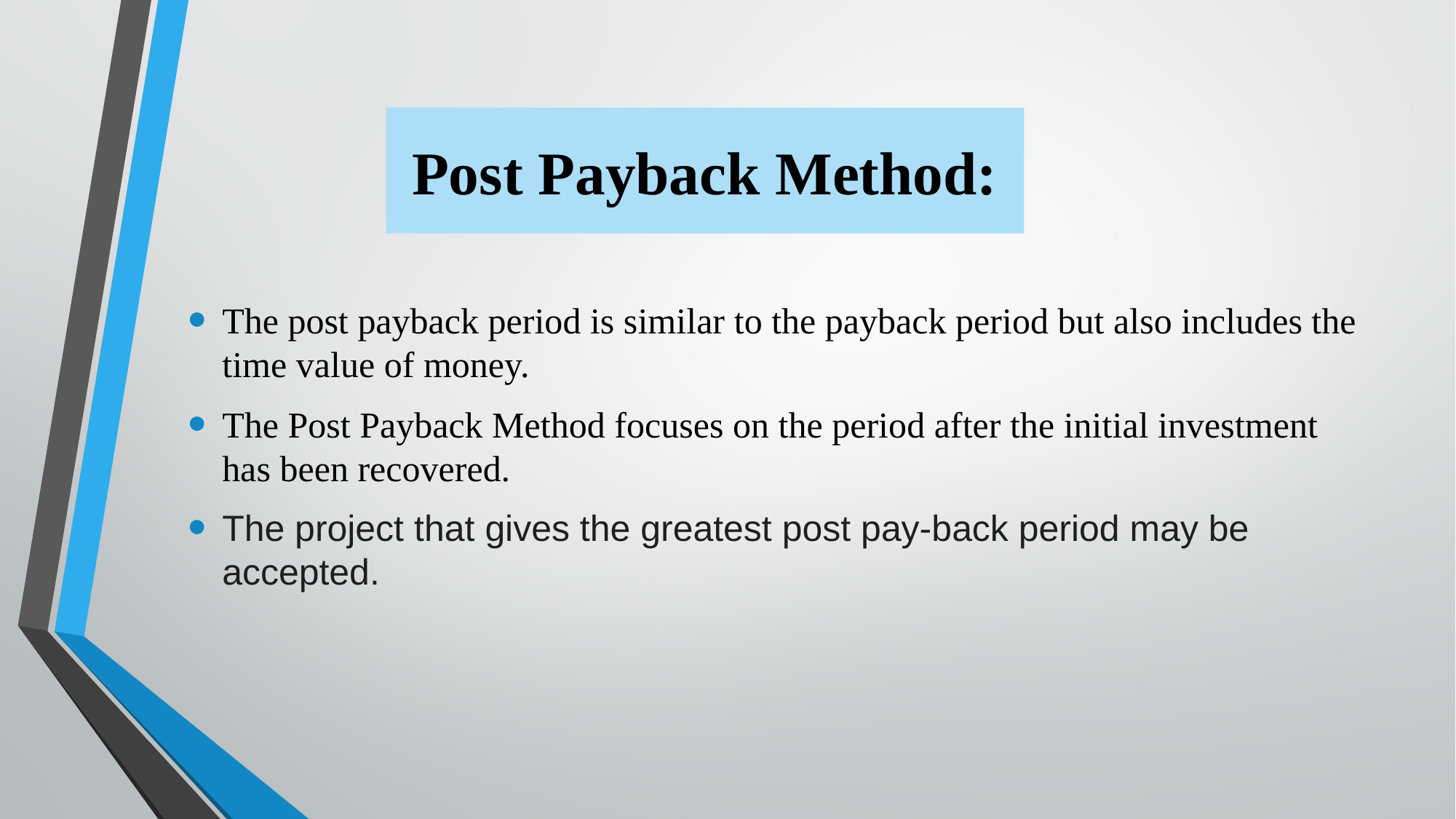

# Post Payback Method:
The post payback period is similar to the payback period but also includes the time value of money.
The Post Payback Method focuses on the period after the initial investment has been recovered.
The project that gives the greatest post pay-back period may be accepted.